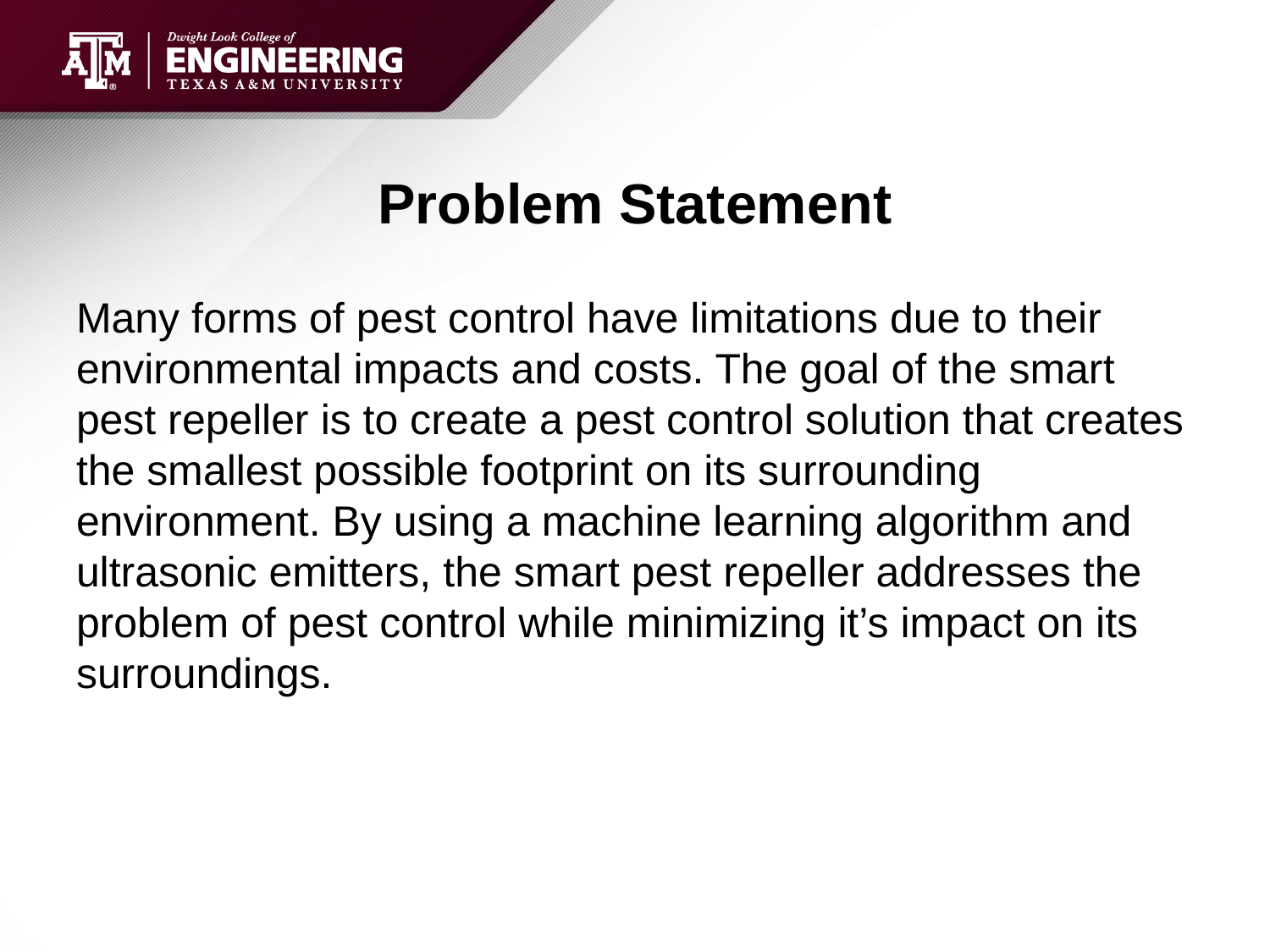

# Problem Statement
Many forms of pest control have limitations due to their environmental impacts and costs. The goal of the smart pest repeller is to create a pest control solution that creates the smallest possible footprint on its surrounding environment. By using a machine learning algorithm and ultrasonic emitters, the smart pest repeller addresses the problem of pest control while minimizing it’s impact on its surroundings.